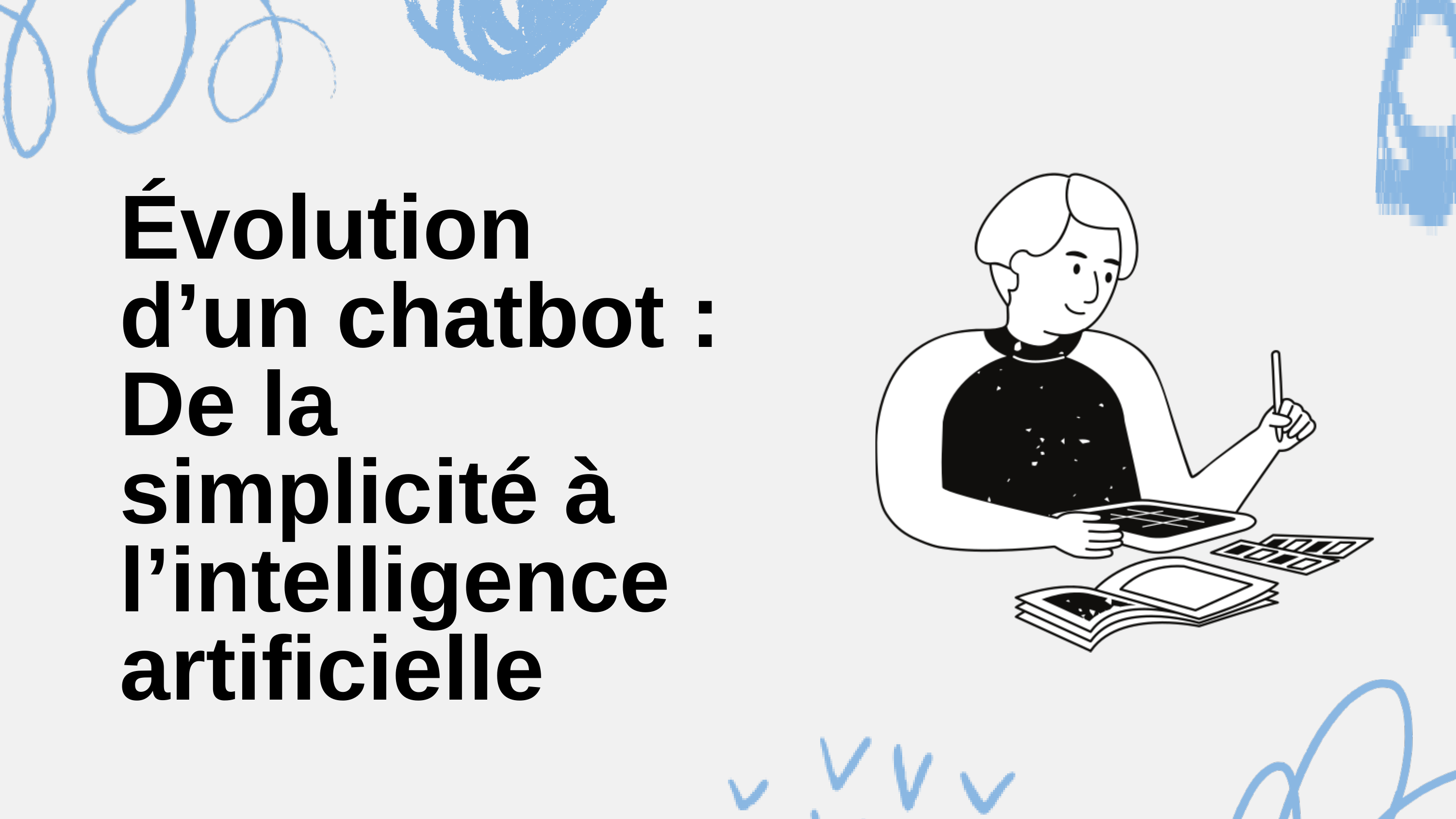

Évolution d’un chatbot : De la simplicité à l’intelligence artificielle